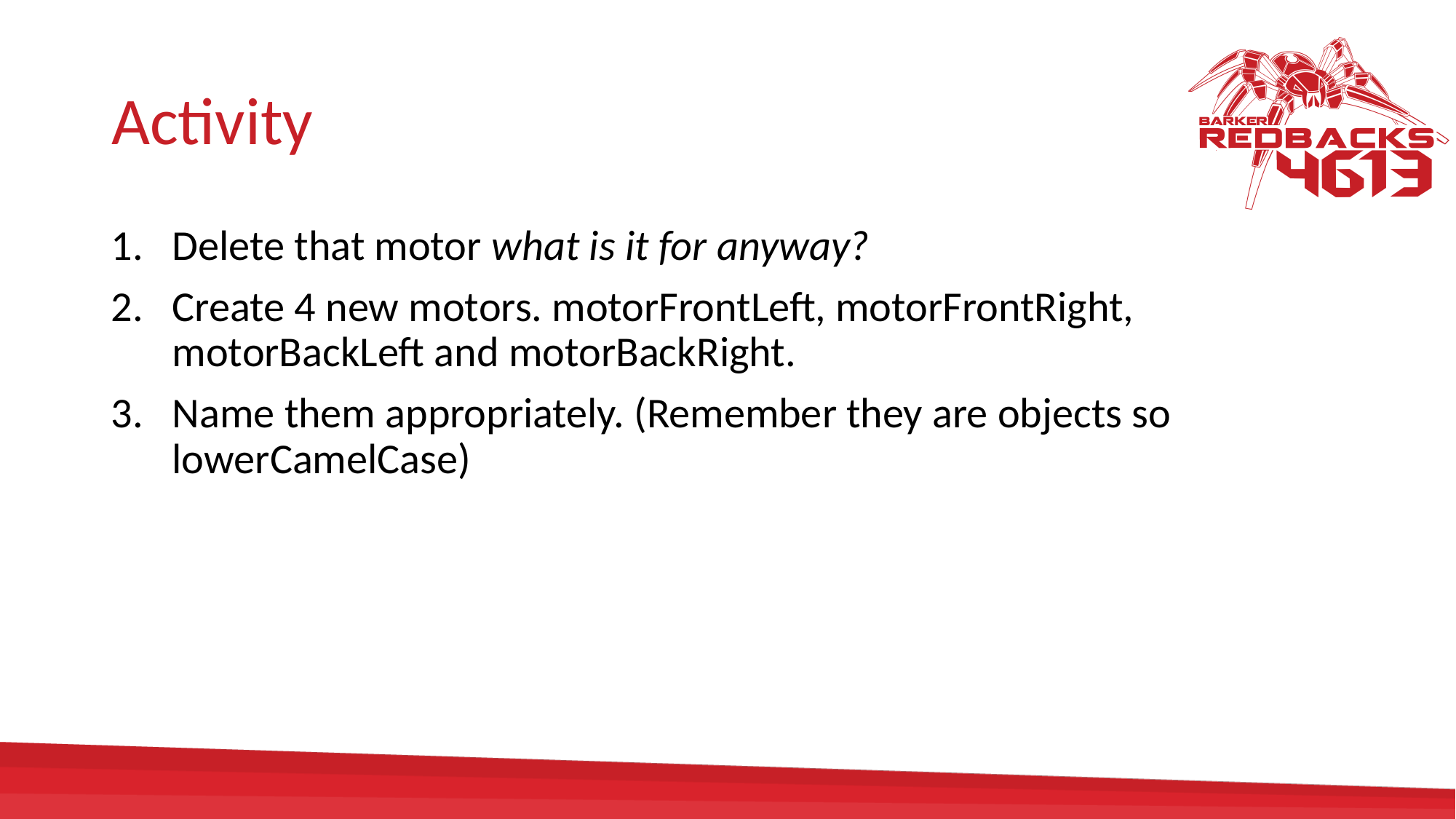

# Activity
Delete that motor what is it for anyway?
Create 4 new motors. motorFrontLeft, motorFrontRight, motorBackLeft and motorBackRight.
Name them appropriately. (Remember they are objects so lowerCamelCase)